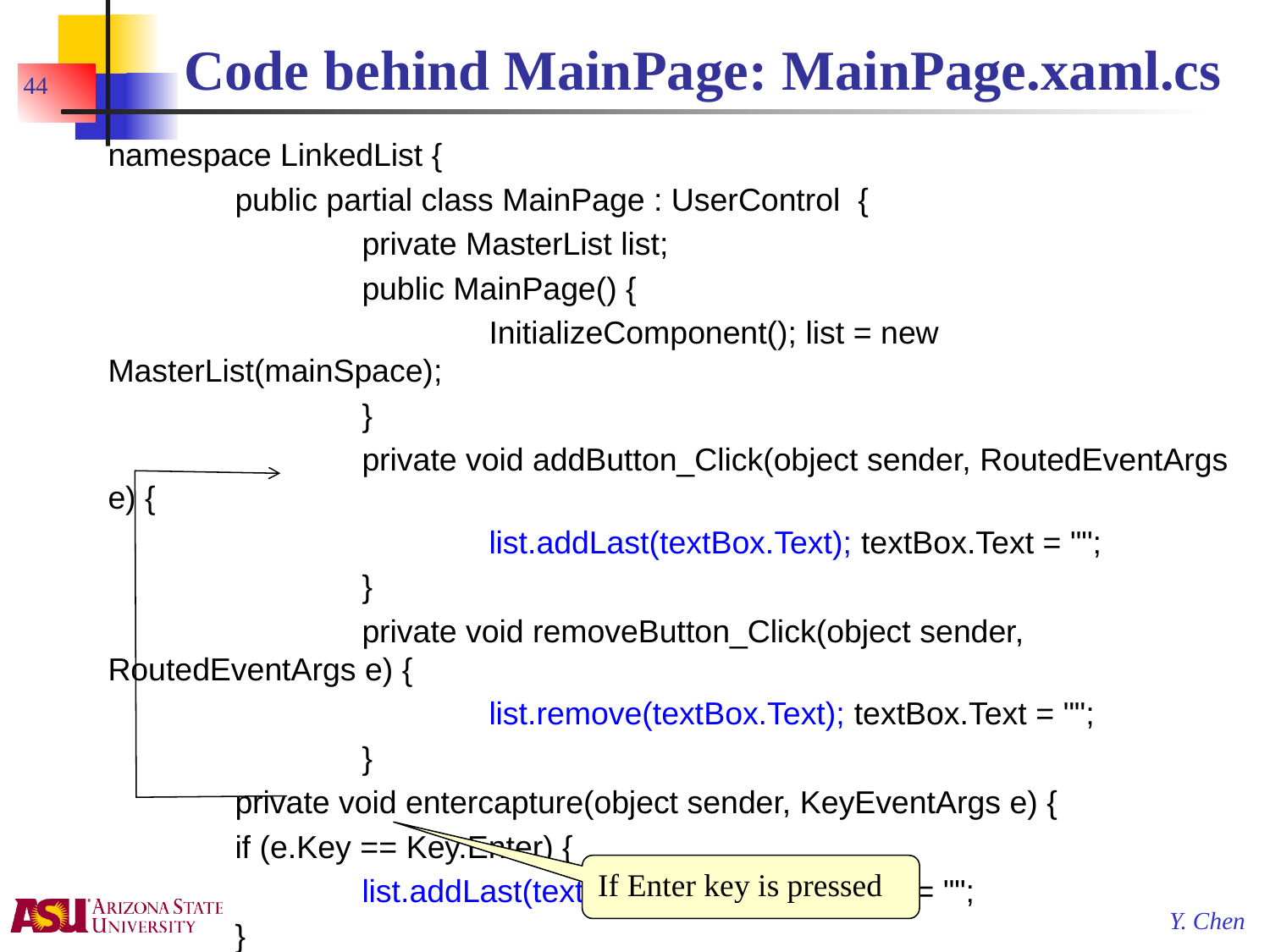

# Code behind MainPage: MainPage.xaml.cs
44
namespace LinkedList {
	public partial class MainPage : UserControl  {
		private MasterList list;
		public MainPage() {
			InitializeComponent(); list = new MasterList(mainSpace);
		}
		private void addButton_Click(object sender, RoutedEventArgs e) {
			list.addLast(textBox.Text); textBox.Text = "";
		}
		private void removeButton_Click(object sender, RoutedEventArgs e) {
			list.remove(textBox.Text); textBox.Text = "";
		}
        	private void entercapture(object sender, KeyEventArgs e) {
            	if (e.Key == Key.Enter) {
                	list.addLast(textBox.Text); textBox.Text = "";
           	}
	}
}

If Enter key is pressed